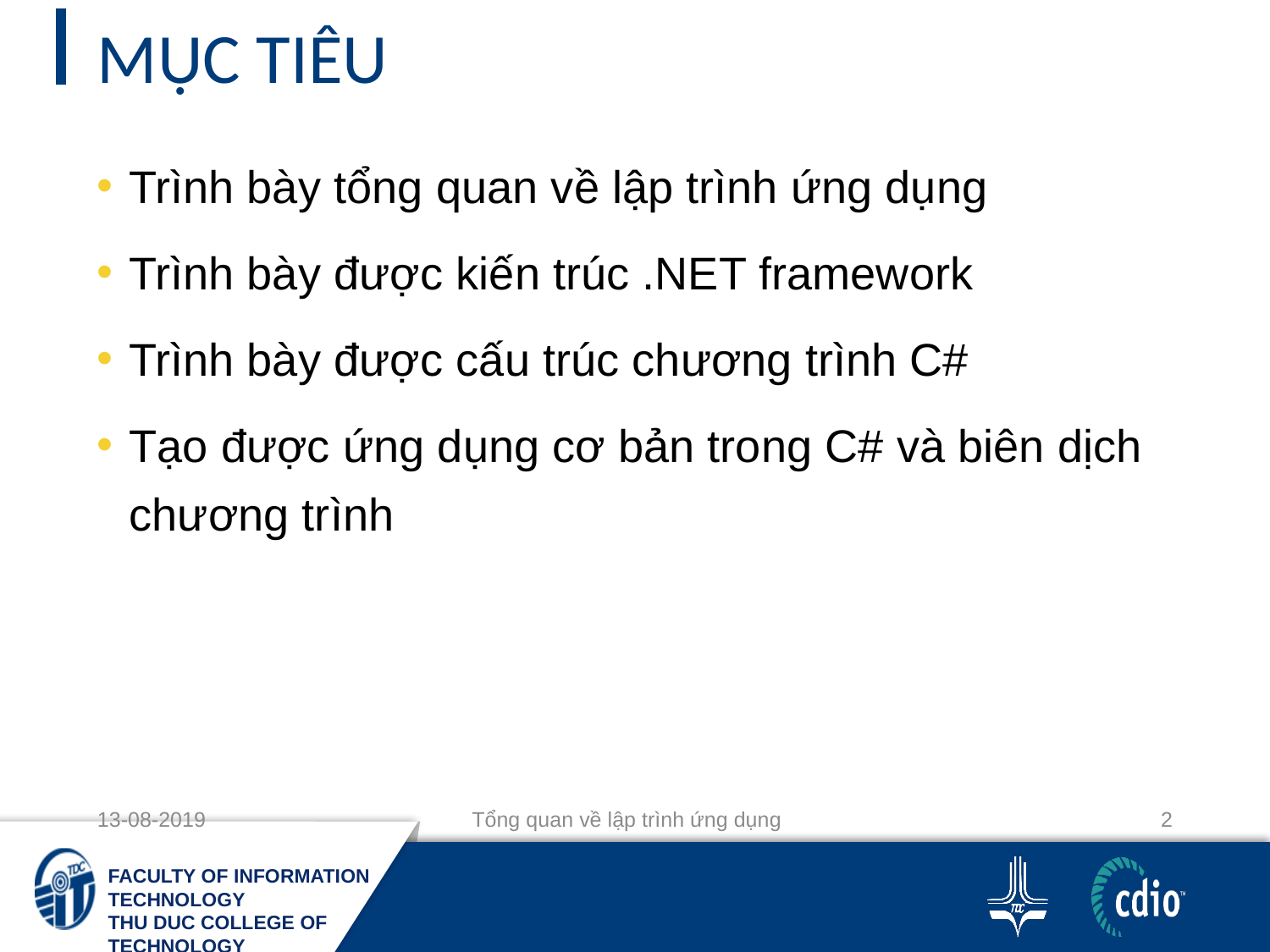

# MỤC TIÊU
Trình bày tổng quan về lập trình ứng dụng
Trình bày được kiến trúc .NET framework
Trình bày được cấu trúc chương trình C#
Tạo được ứng dụng cơ bản trong C# và biên dịch chương trình
13-08-2019
Tổng quan về lập trình ứng dụng
2